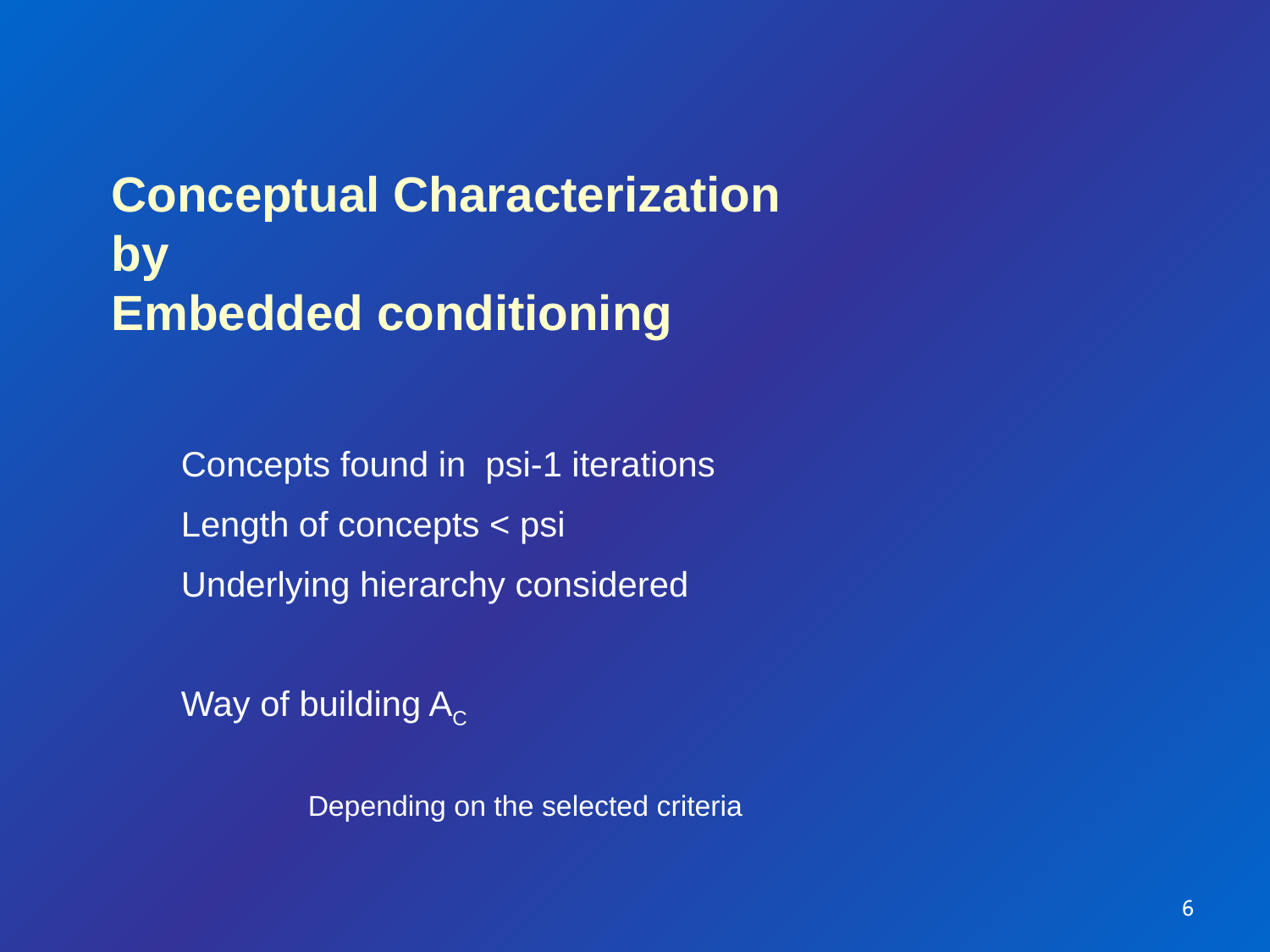

Conceptual Characterization
by
Embedded conditioning
Concepts found in  psi-1 iterations
Length of concepts < psi
Underlying hierarchy considered

Way of building AC
	Depending on the selected criteria
6